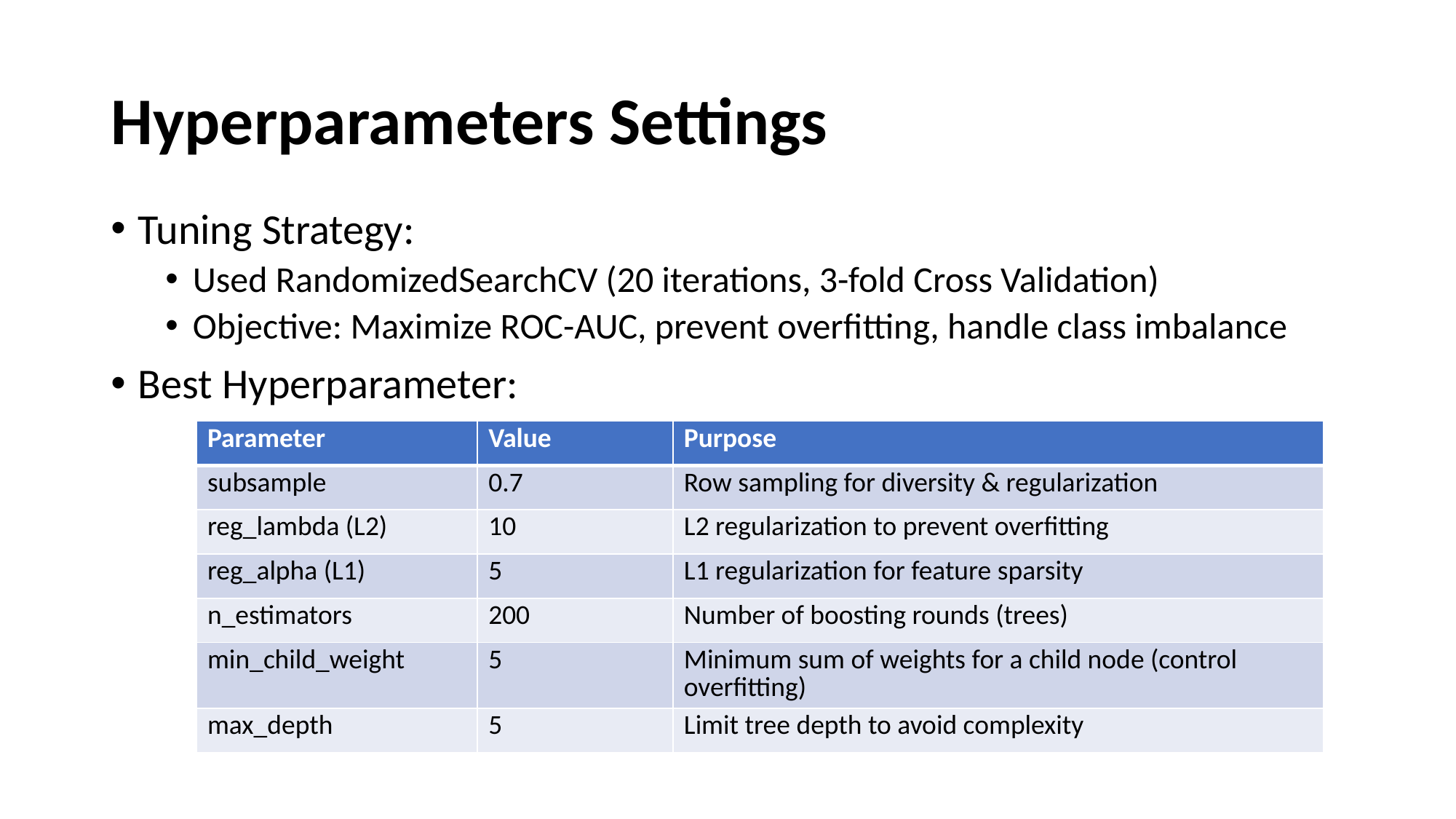

# Hyperparameters Settings
Tuning Strategy:
Used RandomizedSearchCV (20 iterations, 3-fold Cross Validation)
Objective: Maximize ROC-AUC, prevent overfitting, handle class imbalance
Best Hyperparameter:

| Parameter | Value | Purpose |
| --- | --- | --- |
| subsample | 0.7 | Row sampling for diversity & regularization |
| reg\_lambda (L2) | 10 | L2 regularization to prevent overfitting |
| reg\_alpha (L1) | 5 | L1 regularization for feature sparsity |
| n\_estimators | 200 | Number of boosting rounds (trees) |
| min\_child\_weight | 5 | Minimum sum of weights for a child node (control overfitting) |
| max\_depth | 5 | Limit tree depth to avoid complexity |